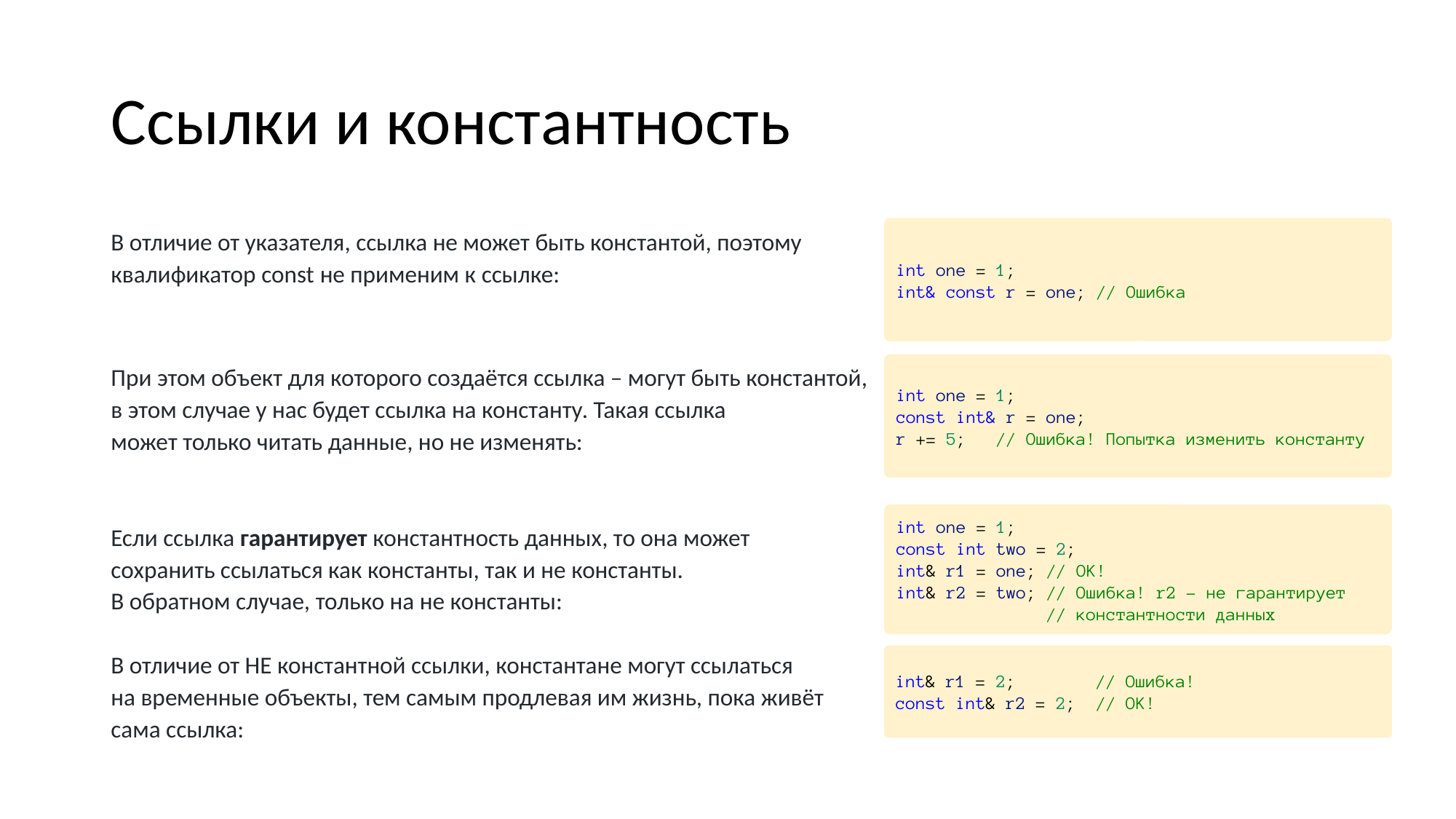

# Ссылки и константность
В отличие от указателя, ссылка не может быть константой, поэтому
квалификатор const не применим к ссылке:

При этом объект для которого создаётся ссылка – могут быть константой,
в этом случае у нас будет ссылка на константу. Такая ссылка
может только читать данные, но не изменять:

Если ссылка гарантирует константность данных, то она может
сохранить ссылаться как константы, так и не константы.
В обратном случае, только на не константы:

В отличие от НЕ константной ссылки, константане могут ссылаться
на временные объекты, тем самым продлевая им жизнь, пока живёт
сама ссылка:
int one = 1;
int& const r = one; // Ошибка
int one = 1;
const int& r = one;
r += 5;   // Ошибка! Попытка изменить константу
int one = 1;
const int two = 2;
int& r1 = one; // OK!
int& r2 = two; // Ошибка! r2 - не гарантирует
               // константности данных
int& r1 = 2;        // Ошибка!
const int& r2 = 2;  // ОК!